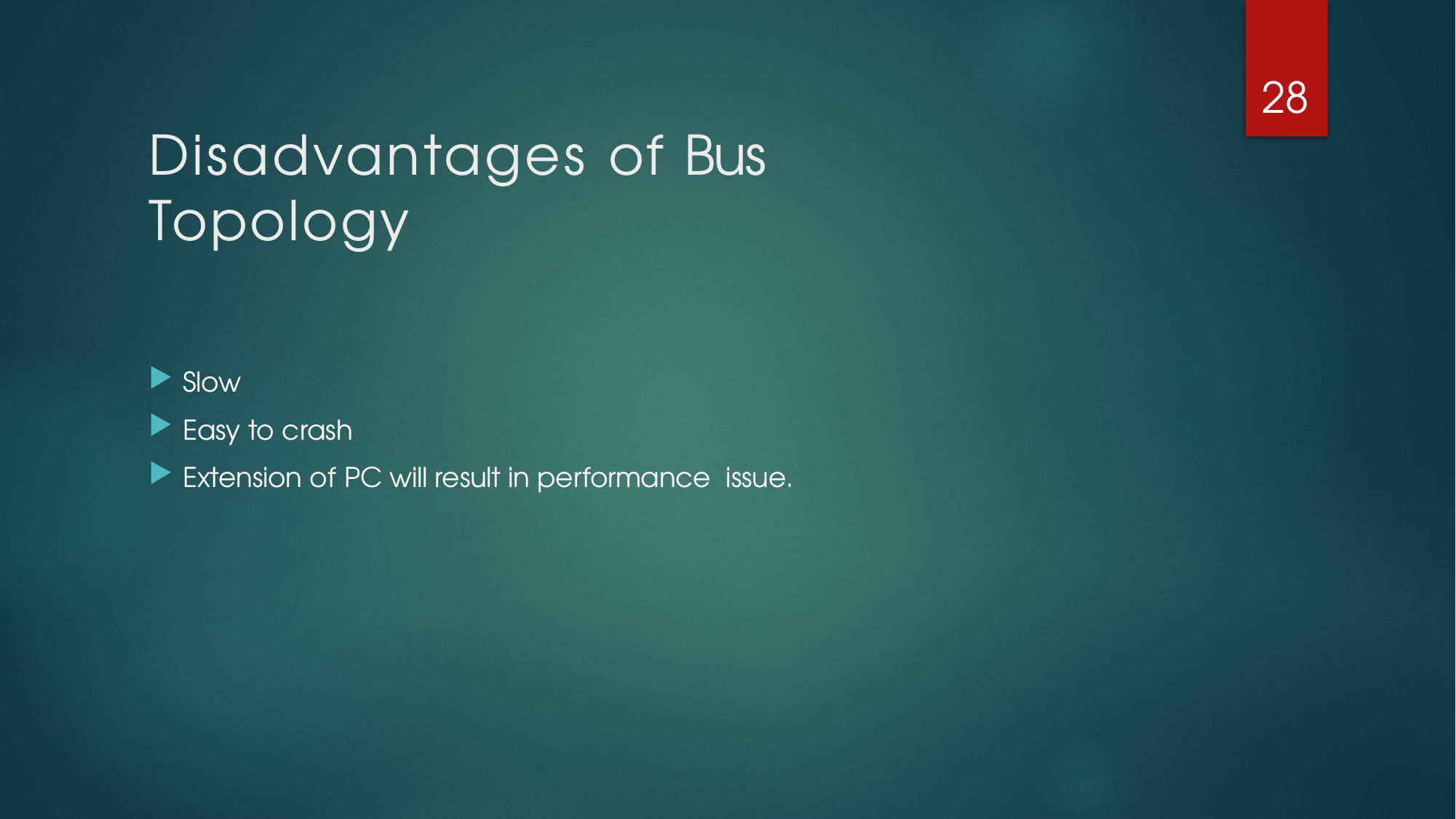

28
# Disadvantages of Bus Topology
Slow
Easy to crash
Extension of PC will result in performance issue.